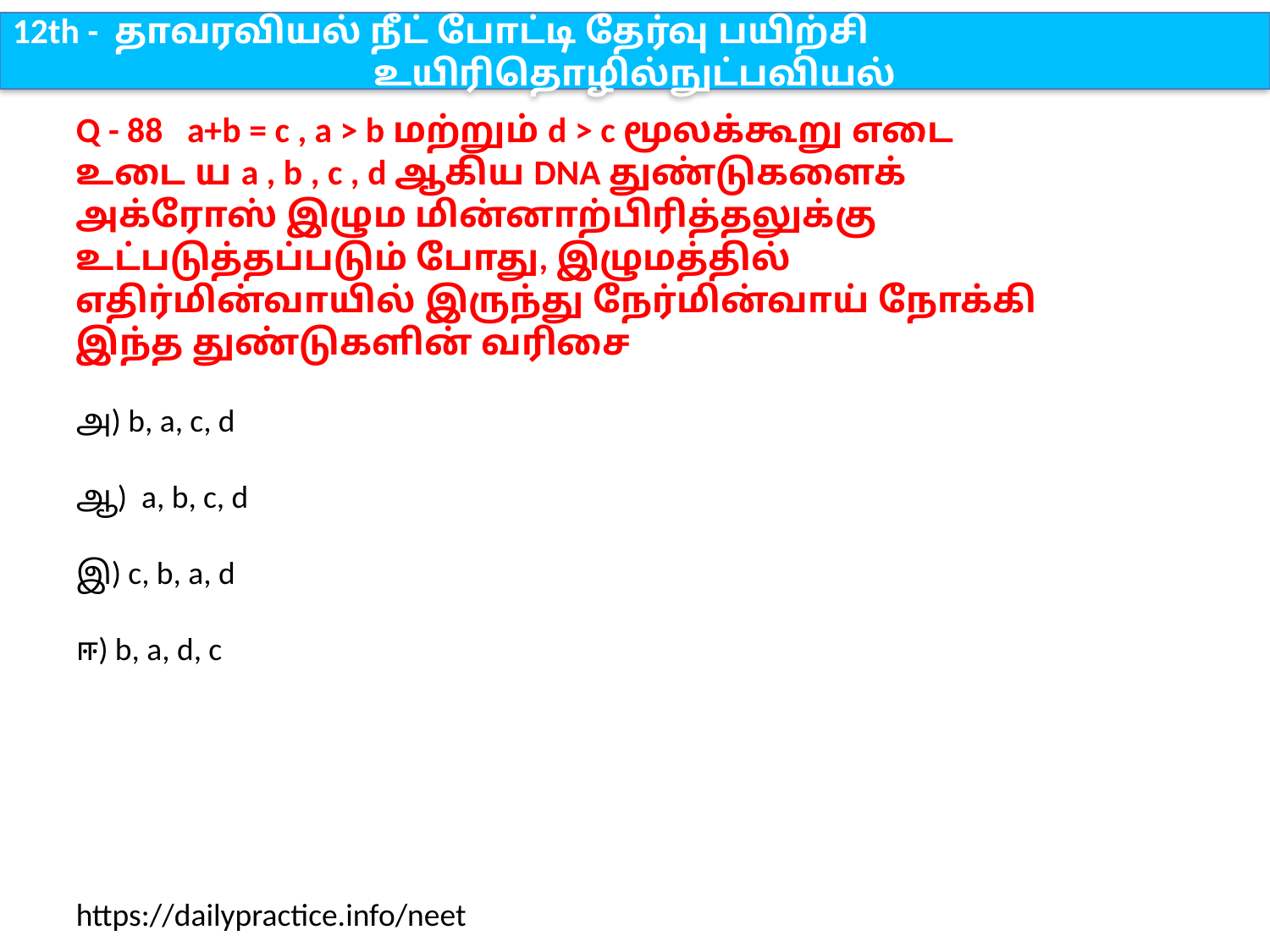

12th -  தாவரவியல் நீட் போட்டி தேர்வு பயிற்சி
உயிரிதொழில்நுட்பவியல்

Q - 88   a+b = c , a > b மற்றும் d > c மூலக்கூறு எடை உடை ய a , b , c , d ஆகிய DNA துண்டுகளைக் அக்ரோஸ் இழும மின்னாற்பிரித்தலுக்கு உட்படுத்தப்படும் போது, இழுமத்தில் எதிர்மின்வாயில் இருந்து நேர்மின்வாய் நோக்கி இந்த துண்டுகளின் வரிசை

அ) b, a, c, d

ஆ)  a, b, c, d

இ) c, b, a, d

ஈ) b, a, d, c
https://dailypractice.info/neet